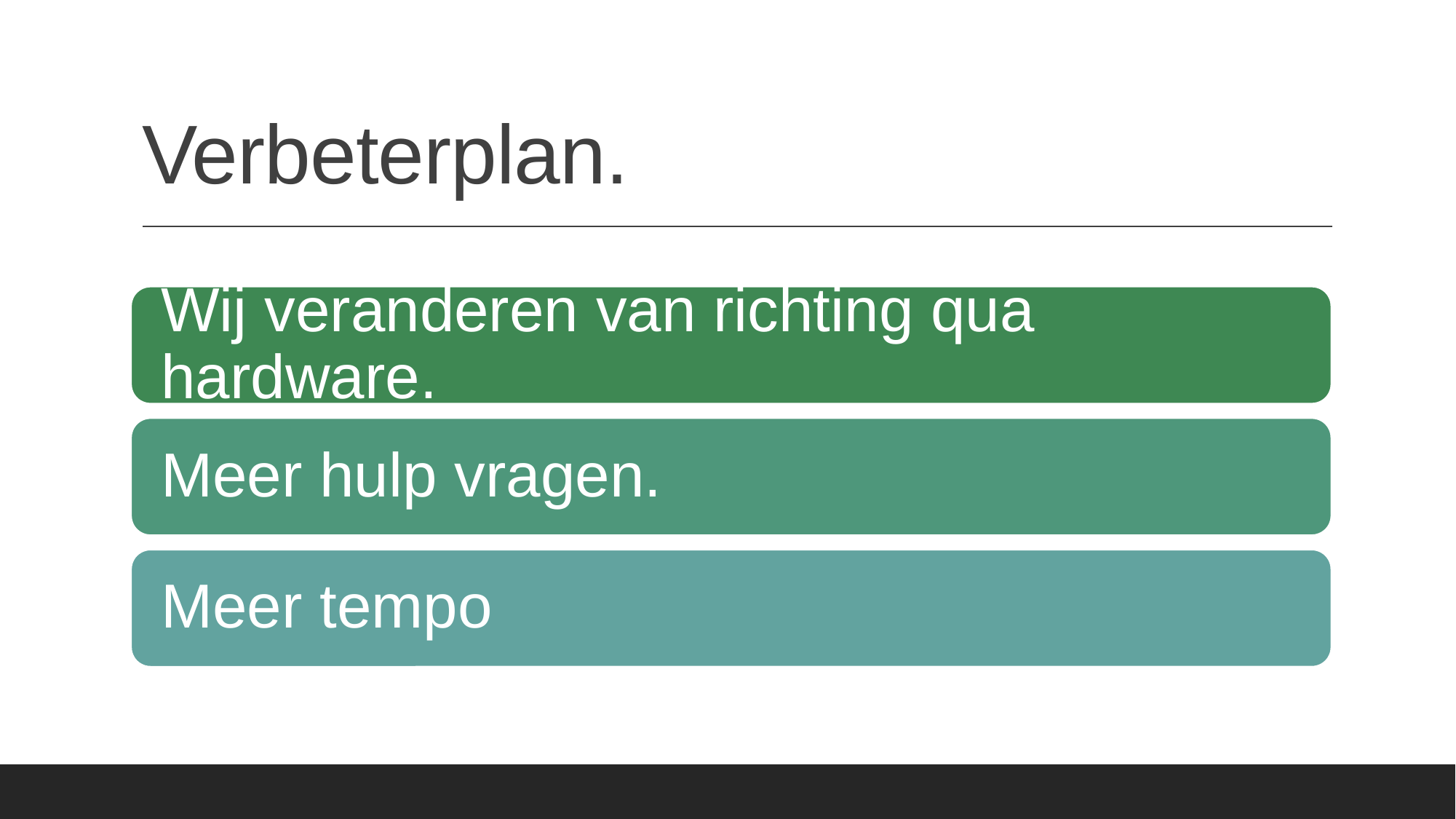

# Verbeterplan.
Wij veranderen van richting qua hardware.
Meer hulp vragen.
Meer tempo